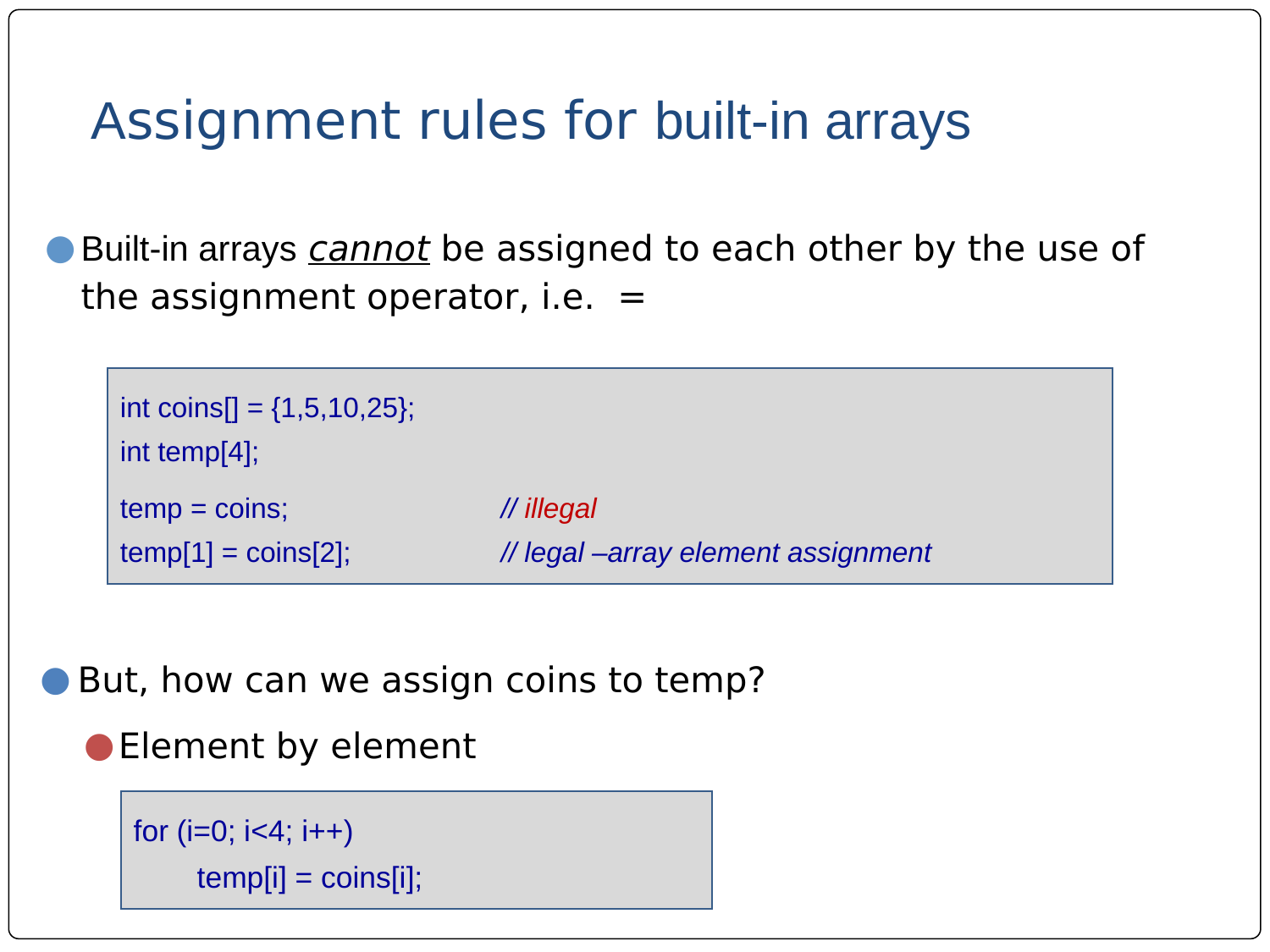

# Assignment rules for built-in arrays
Built-in arrays cannot be assigned to each other by the use of the assignment operator, i.e.  =

int coins[] = {1,5,10,25};
int temp[4];
temp = coins;	      	// illegal
temp[1] = coins[2];   	// legal –array element assignment
But, how can we assign coins to temp?
Element by element

for (i=0; i<4; i++)
temp[i] = coins[i];